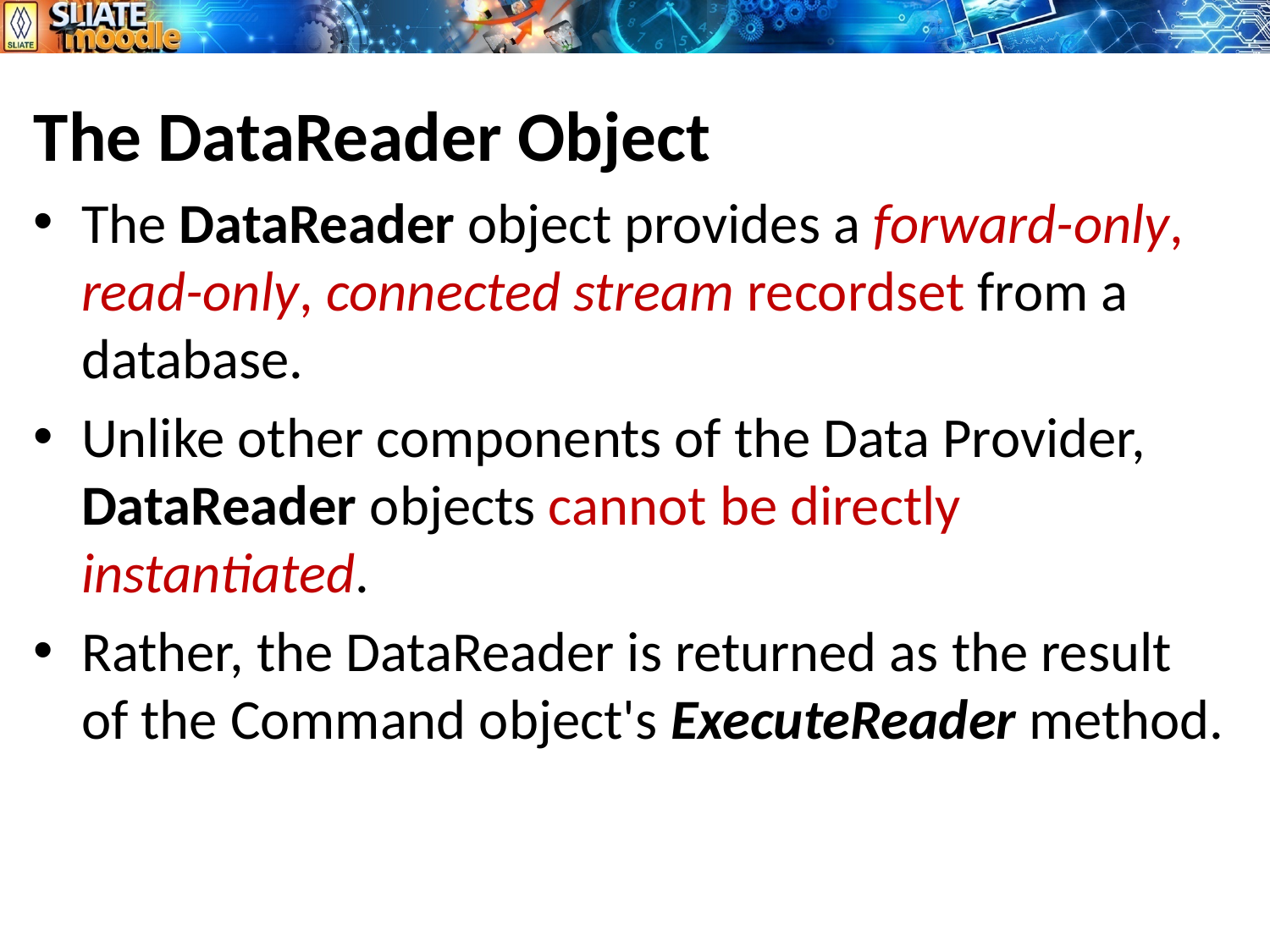

The DataReader Object
The DataReader object provides a forward-only, read-only, connected stream recordset from a database.
Unlike other components of the Data Provider, DataReader objects cannot be directly instantiated.
Rather, the DataReader is returned as the result of the Command object's ExecuteReader method.

18